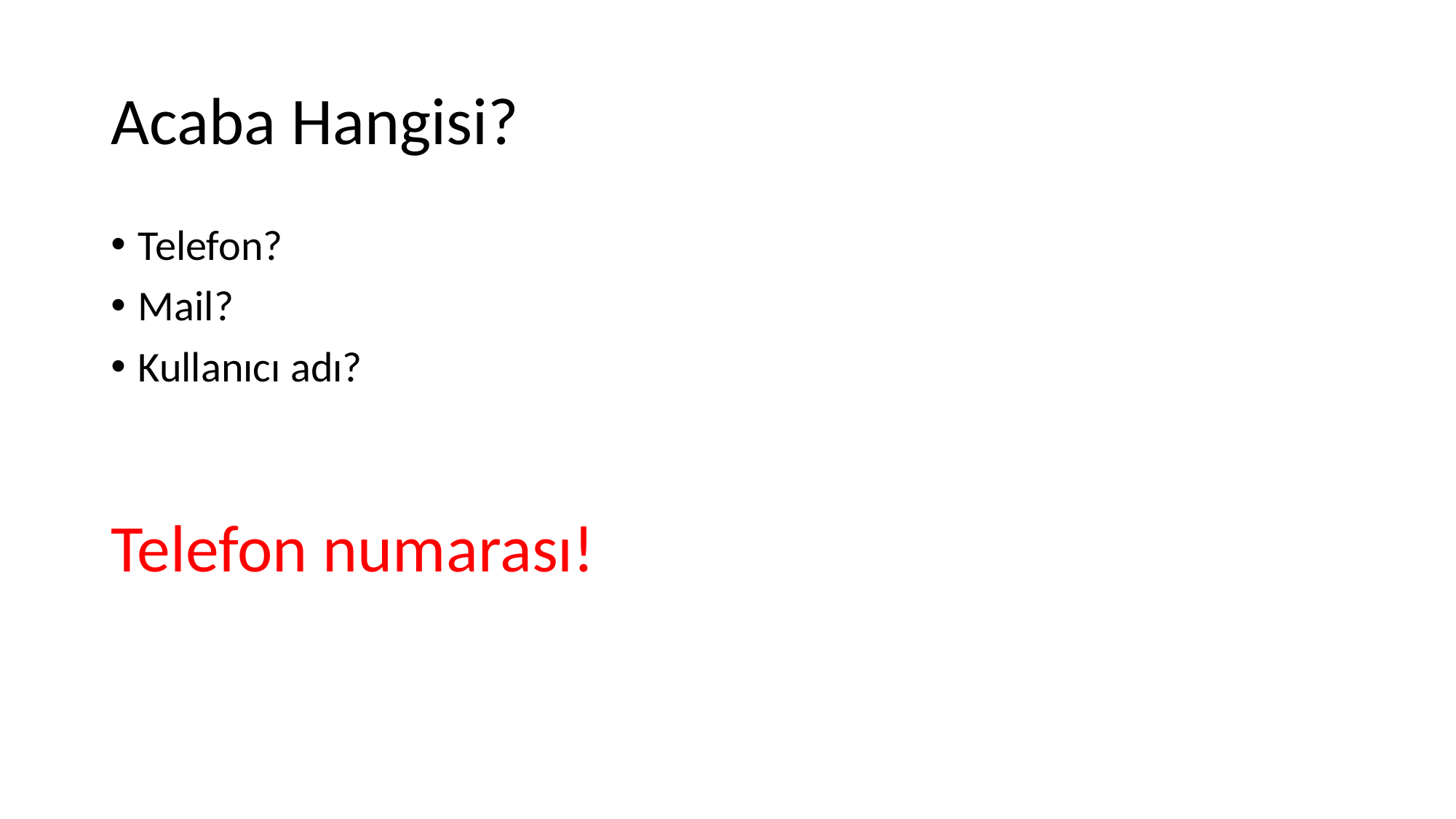

# Acaba Hangisi?
Telefon?
Mail?
Kullanıcı adı?
Telefon numarası!